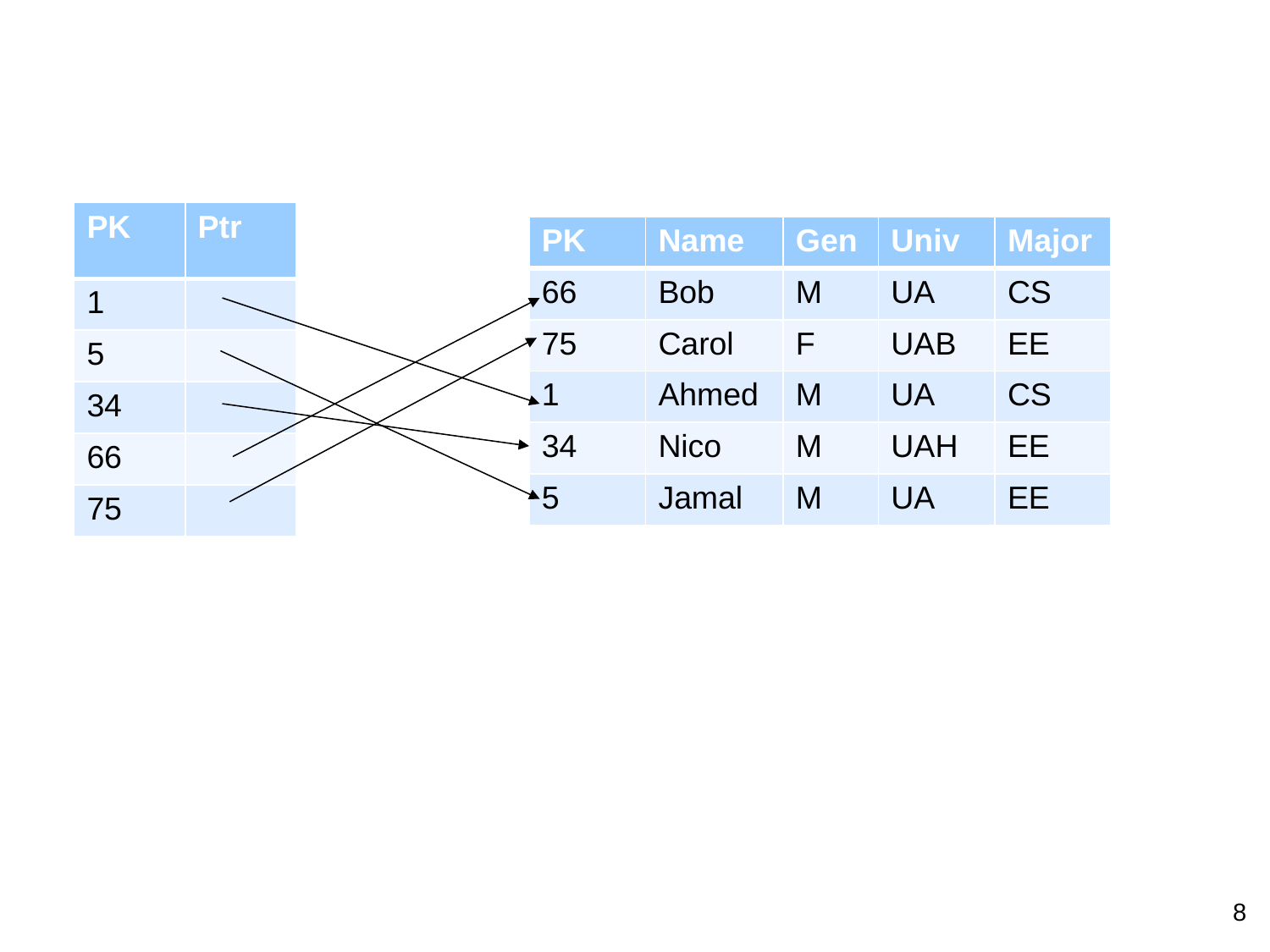

| PK | Ptr |
| --- | --- |
| 1 |  |
| 5 |  |
| 34 |  |
| 66 |  |
| 75 |  |
| PK | Name | Gen | Univ | Major |
| --- | --- | --- | --- | --- |
| 66 | Bob | M | UA | CS |
| 75 | Carol | F | UAB | EE |
| 1 | Ahmed | M | UA | CS |
| 34 | Nico | M | UAH | EE |
| 5 | Jamal | M | UA | EE |
8